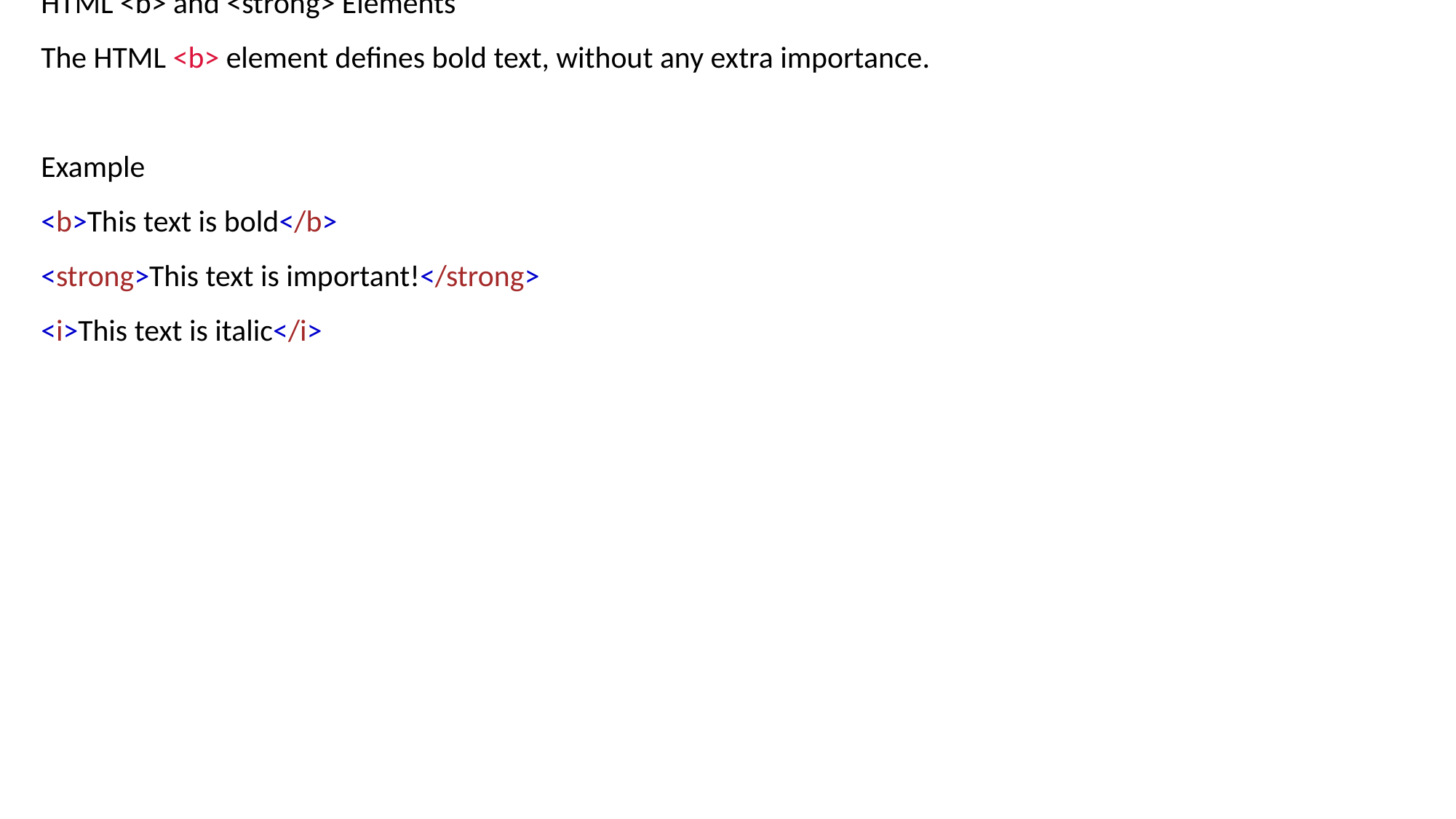

HTML <b> and <strong> Elements
The HTML <b> element defines bold text, without any extra importance.

Example
<b>This text is bold</b>
<strong>This text is important!</strong>
<i>This text is italic</i>